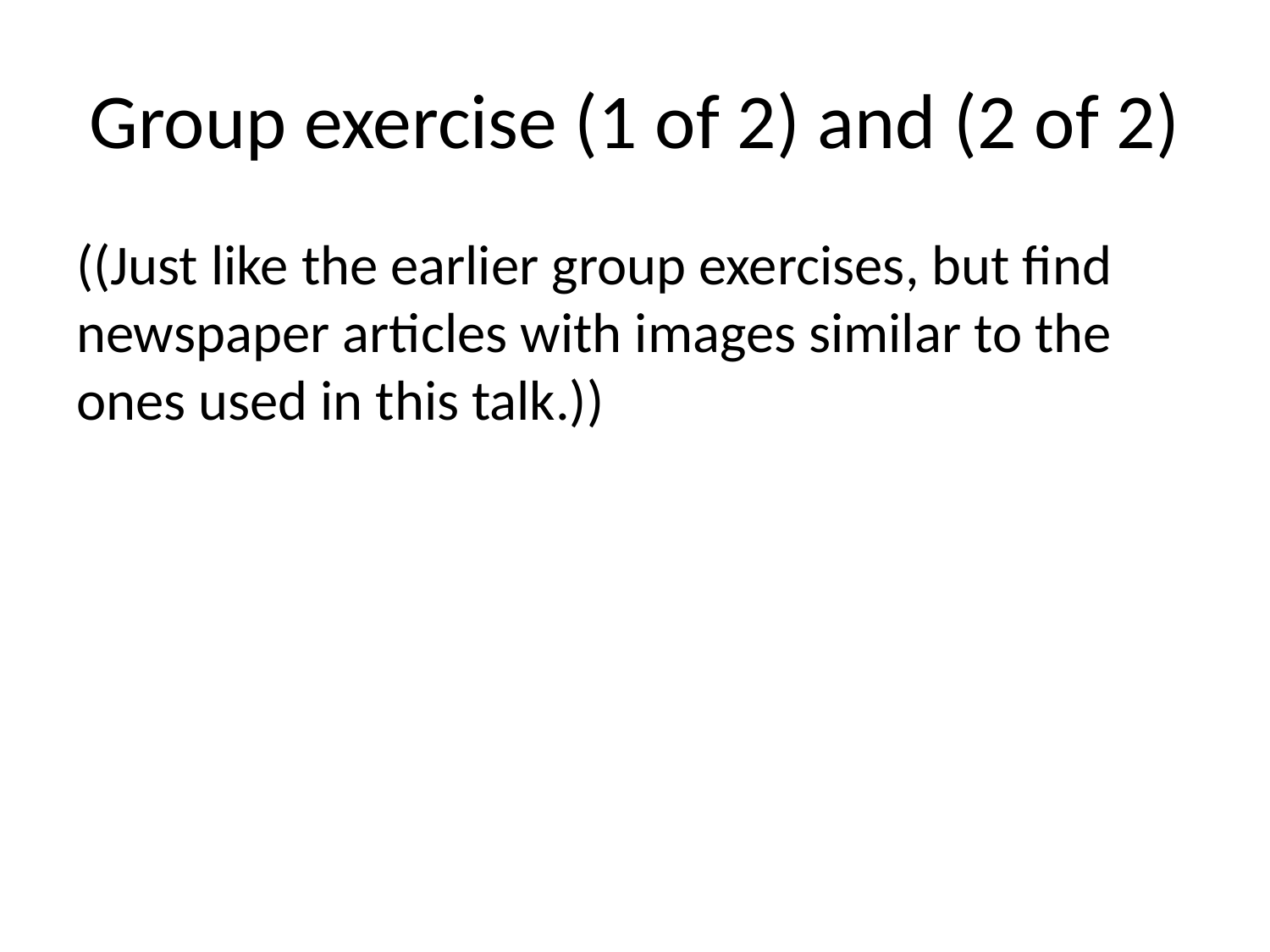

# Group exercise (1 of 2) and (2 of 2)
((Just like the earlier group exercises, but find newspaper articles with images similar to the ones used in this talk.))